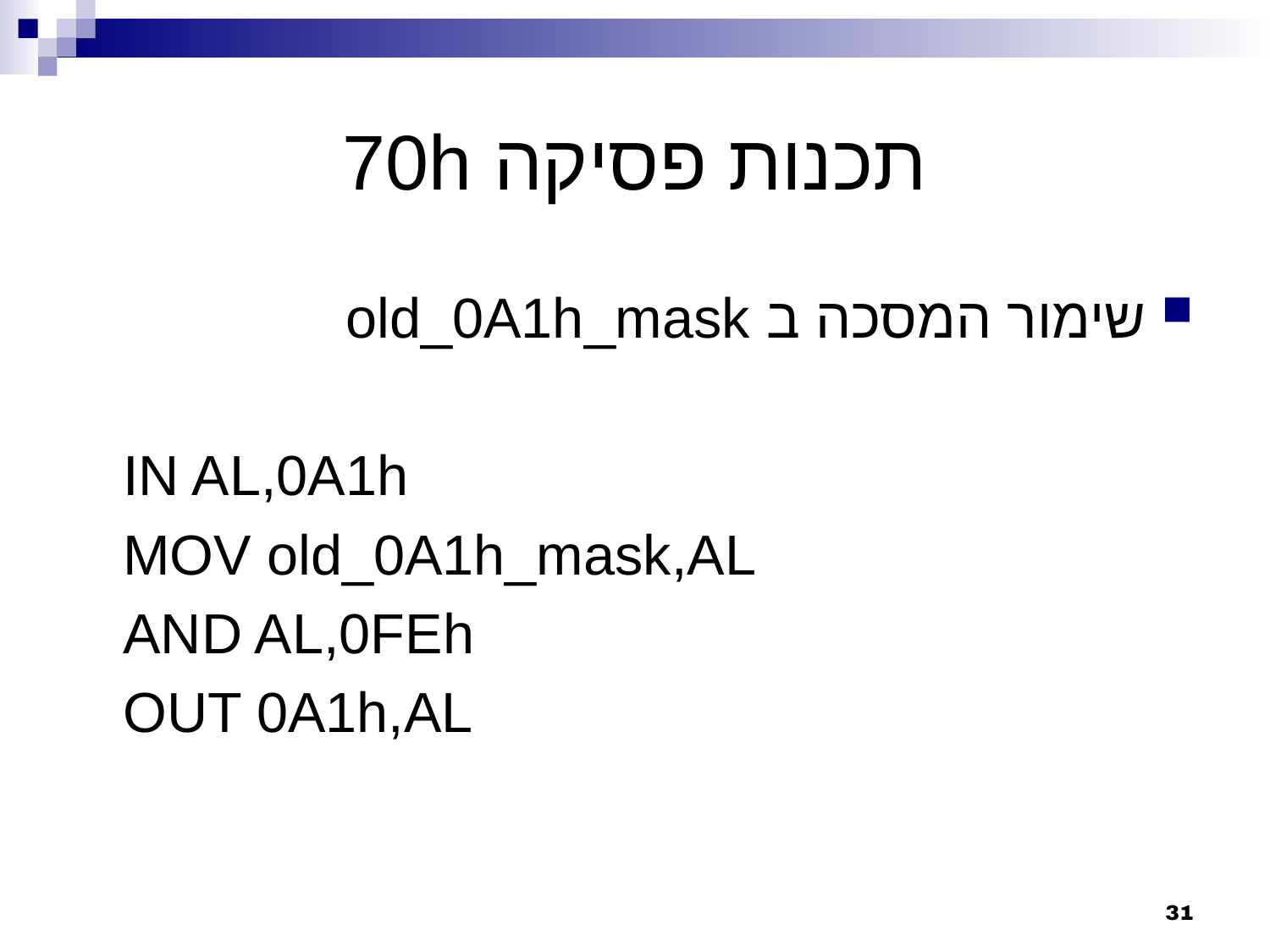

# תכנות פסיקה 70h
שימור המסכה ב old_0A1h_mask

   IN AL,0A1h
   MOV old_0A1h_mask,AL
   AND AL,0FEh
   OUT 0A1h,AL
31